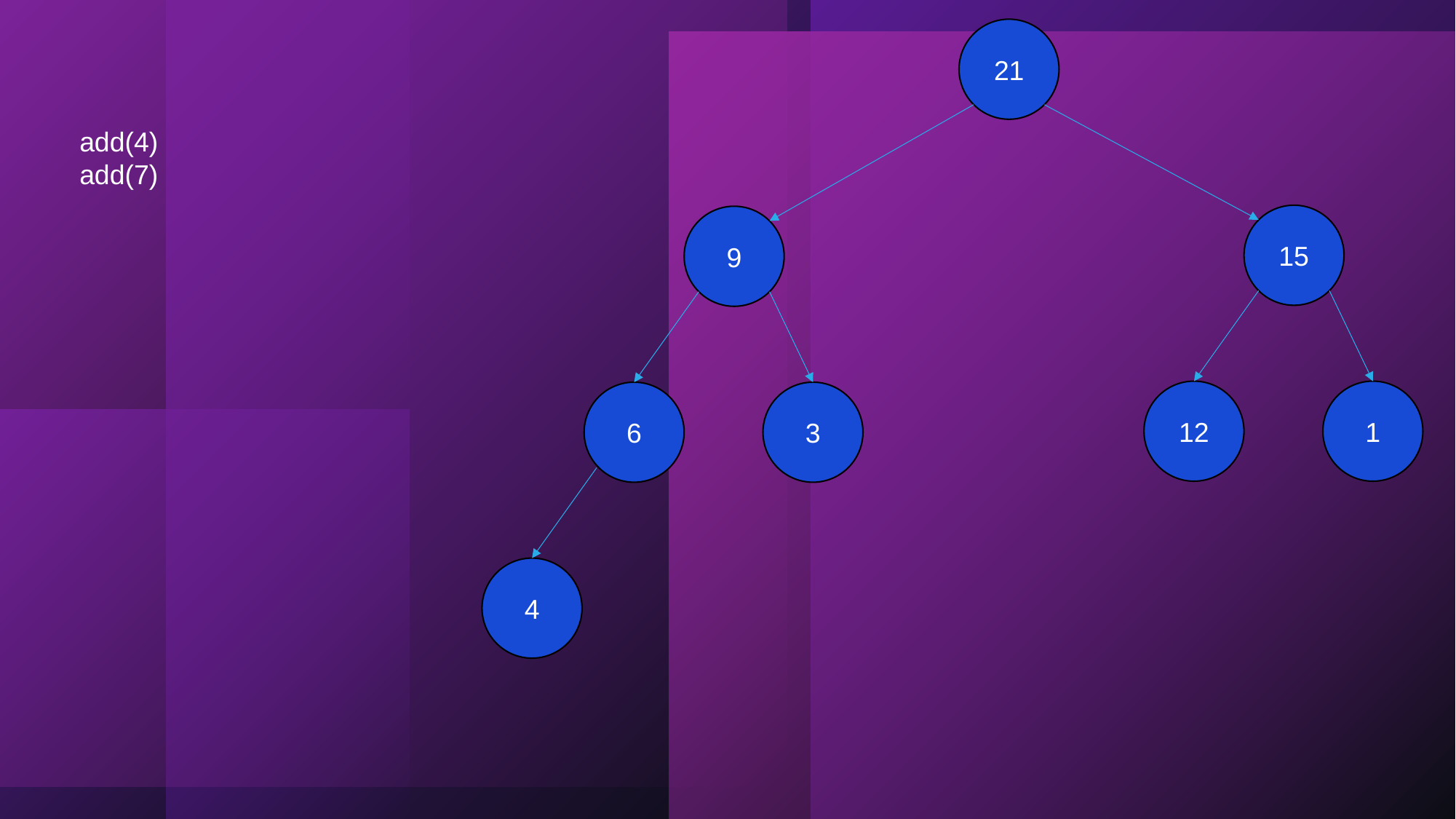

21
add(4)
add(7)
15
9
12
1
6
3
4